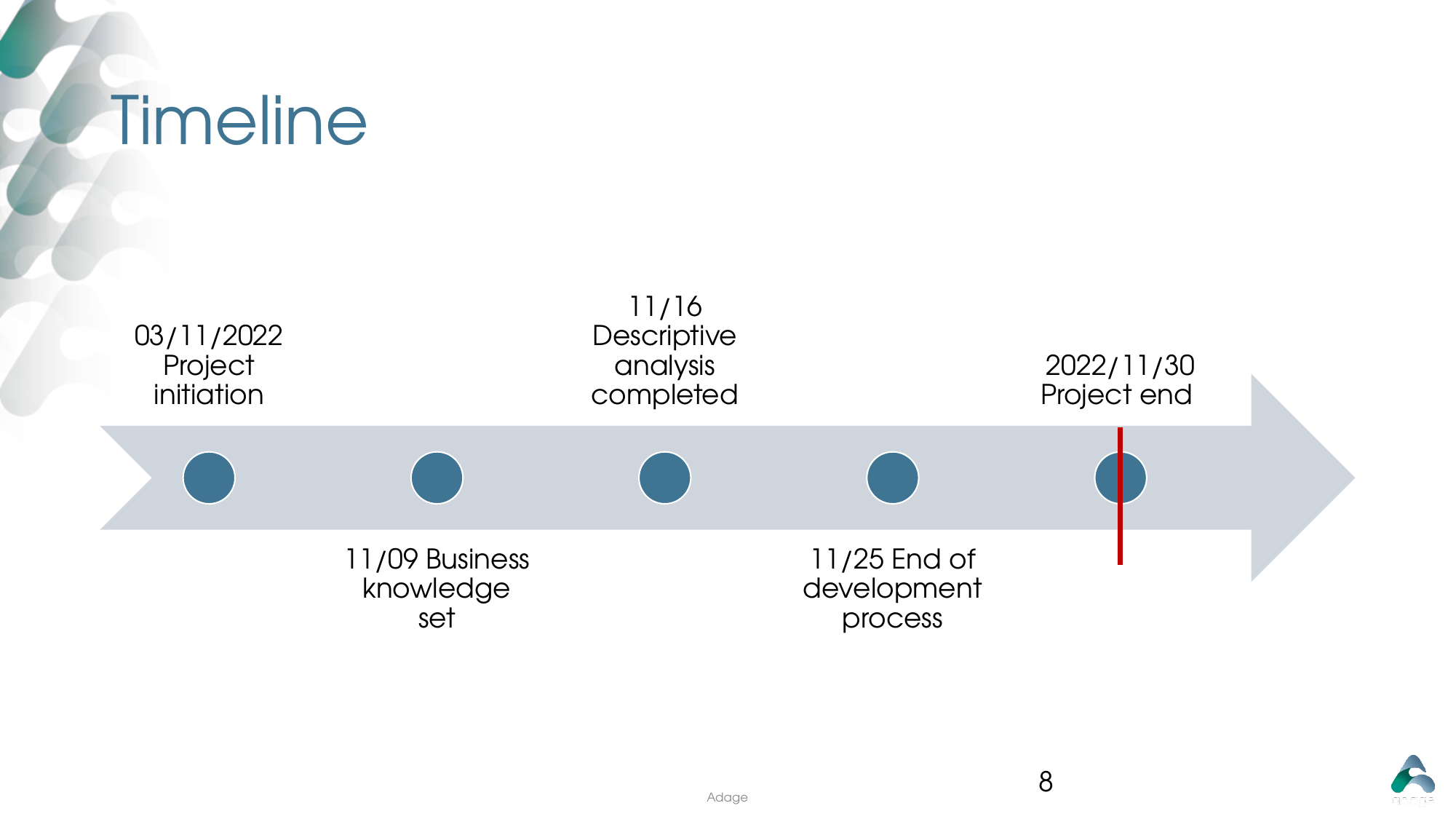

# Timeline
03/11/2022 Project initiation
11/09 Business knowledge set
11/16 Descriptive analysis completed
11/25 End of development process
2022/11/30 Project end
8
Adage